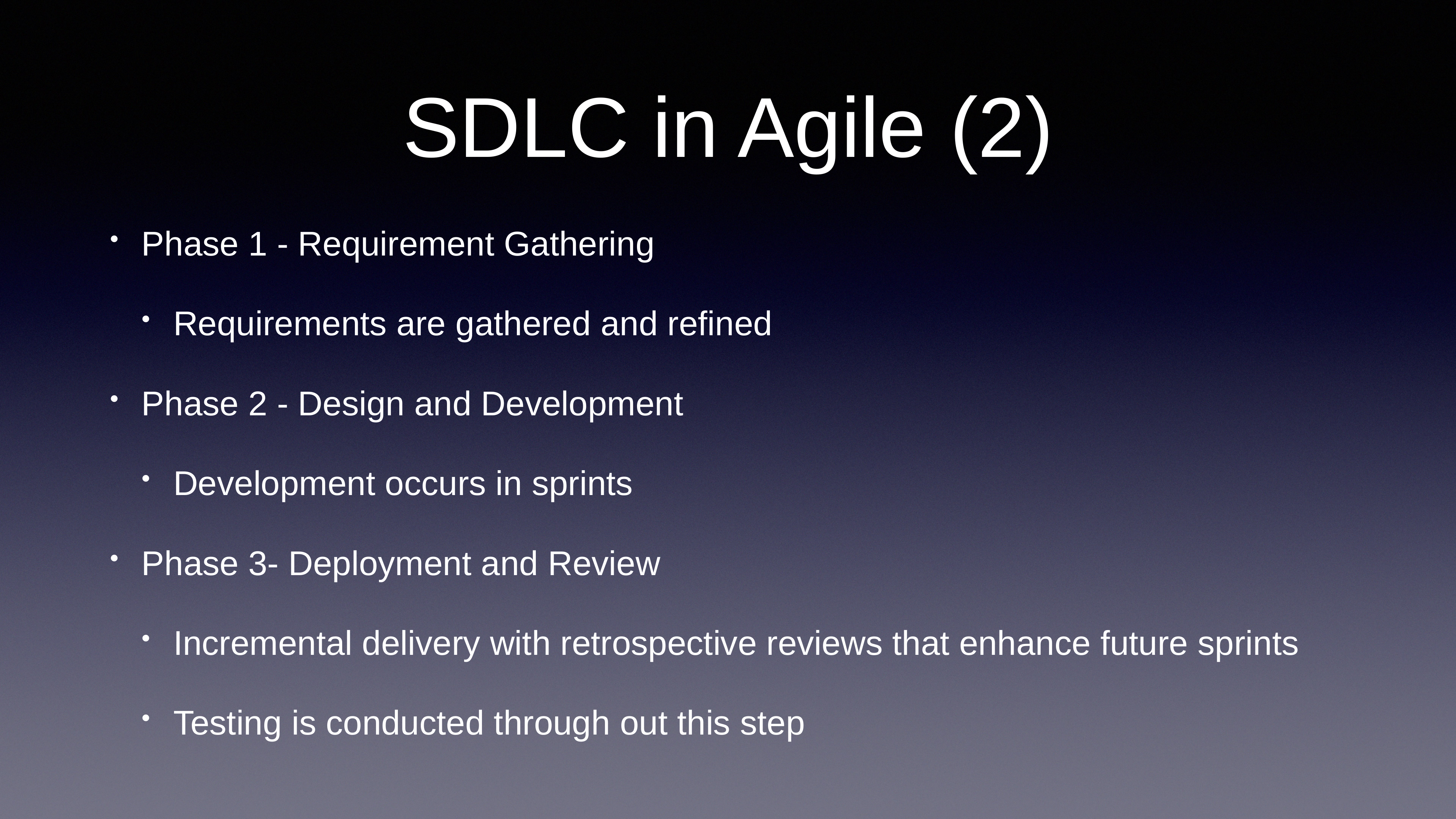

# SDLC in Agile (2)
Phase 1 - Requirement Gathering
Requirements are gathered and refined
Phase 2 - Design and Development
Development occurs in sprints
Phase 3- Deployment and Review
Incremental delivery with retrospective reviews that enhance future sprints
Testing is conducted through out this step